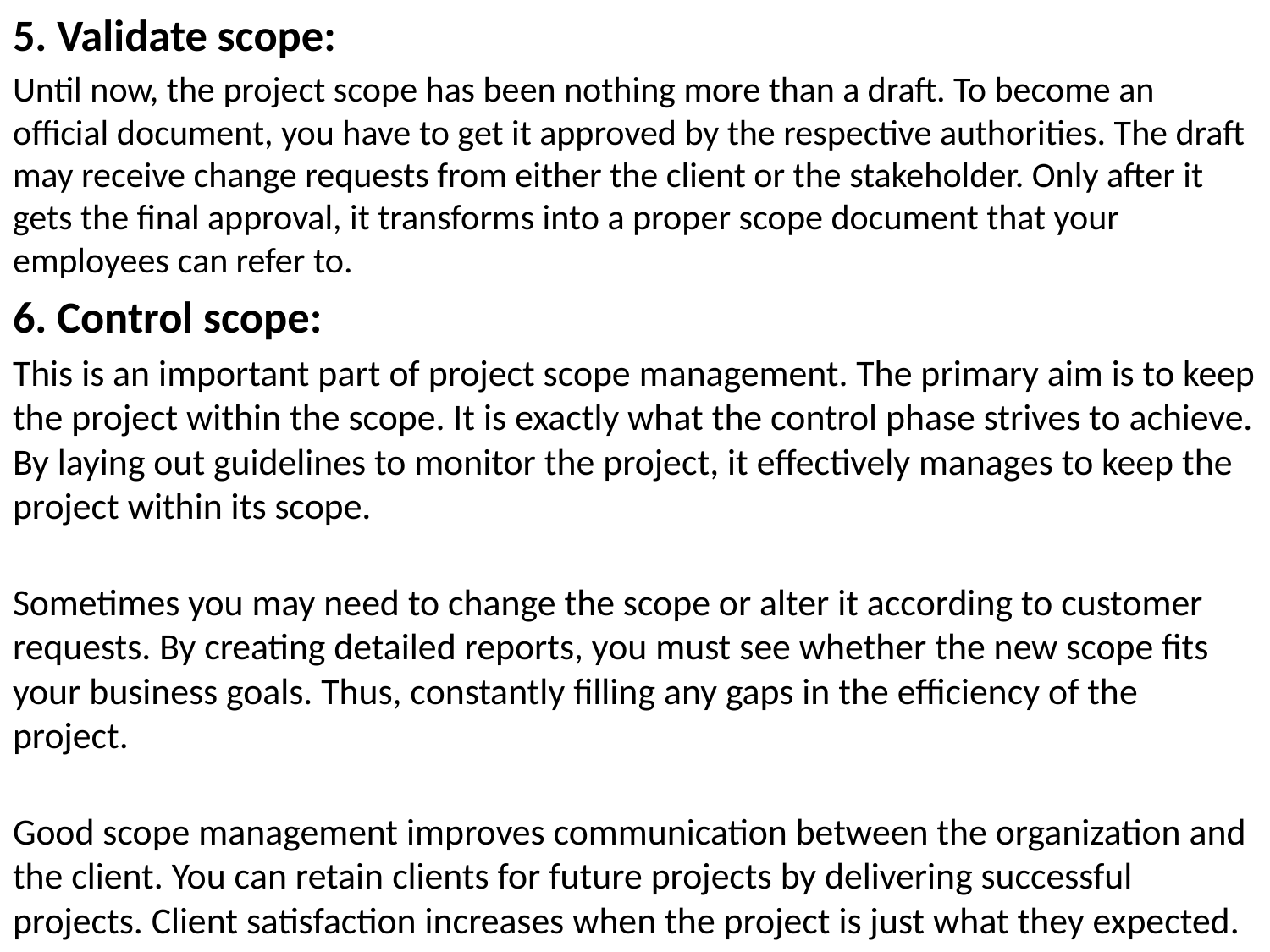

5. Validate scope:
Until now, the project scope has been nothing more than a draft. To become an official document, you have to get it approved by the respective authorities. The draft may receive change requests from either the client or the stakeholder. Only after it gets the final approval, it transforms into a proper scope document that your employees can refer to.
6. Control scope:
This is an important part of project scope management. The primary aim is to keep the project within the scope. It is exactly what the control phase strives to achieve. By laying out guidelines to monitor the project, it effectively manages to keep the project within its scope.
Sometimes you may need to change the scope or alter it according to customer requests. By creating detailed reports, you must see whether the new scope fits your business goals. Thus, constantly filling any gaps in the efficiency of the project.
Good scope management improves communication between the organization and the client. You can retain clients for future projects by delivering successful projects. Client satisfaction increases when the project is just what they expected.